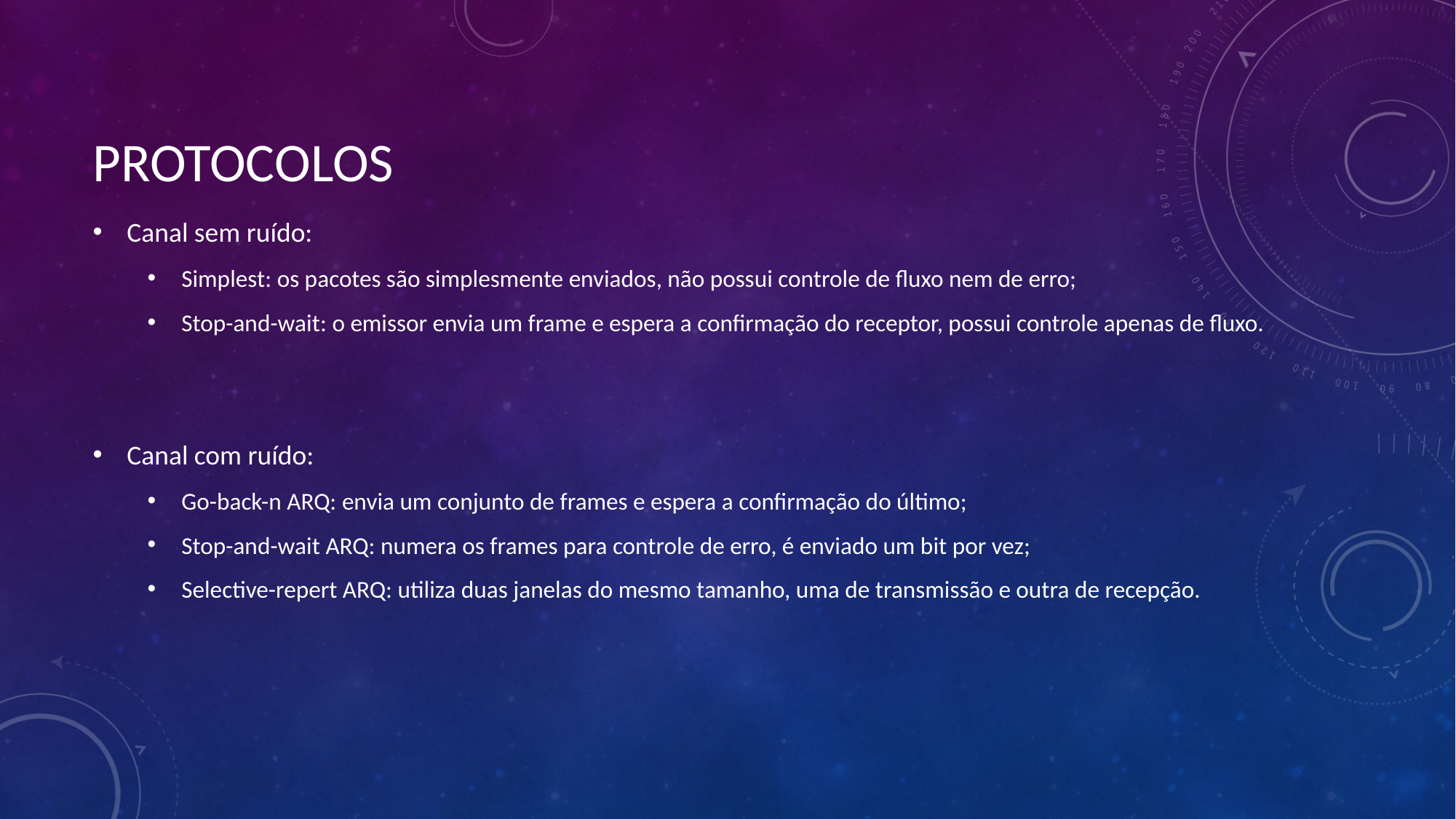

Canal sem ruído:
Simplest: os pacotes são simplesmente enviados, não possui controle de fluxo nem de erro;
Stop-and-wait: o emissor envia um frame e espera a confirmação do receptor, possui controle apenas de fluxo.
# protocolos
Canal com ruído:
Go-back-n ARQ: envia um conjunto de frames e espera a confirmação do último;
Stop-and-wait ARQ: numera os frames para controle de erro, é enviado um bit por vez;
Selective-repert ARQ: utiliza duas janelas do mesmo tamanho, uma de transmissão e outra de recepção.